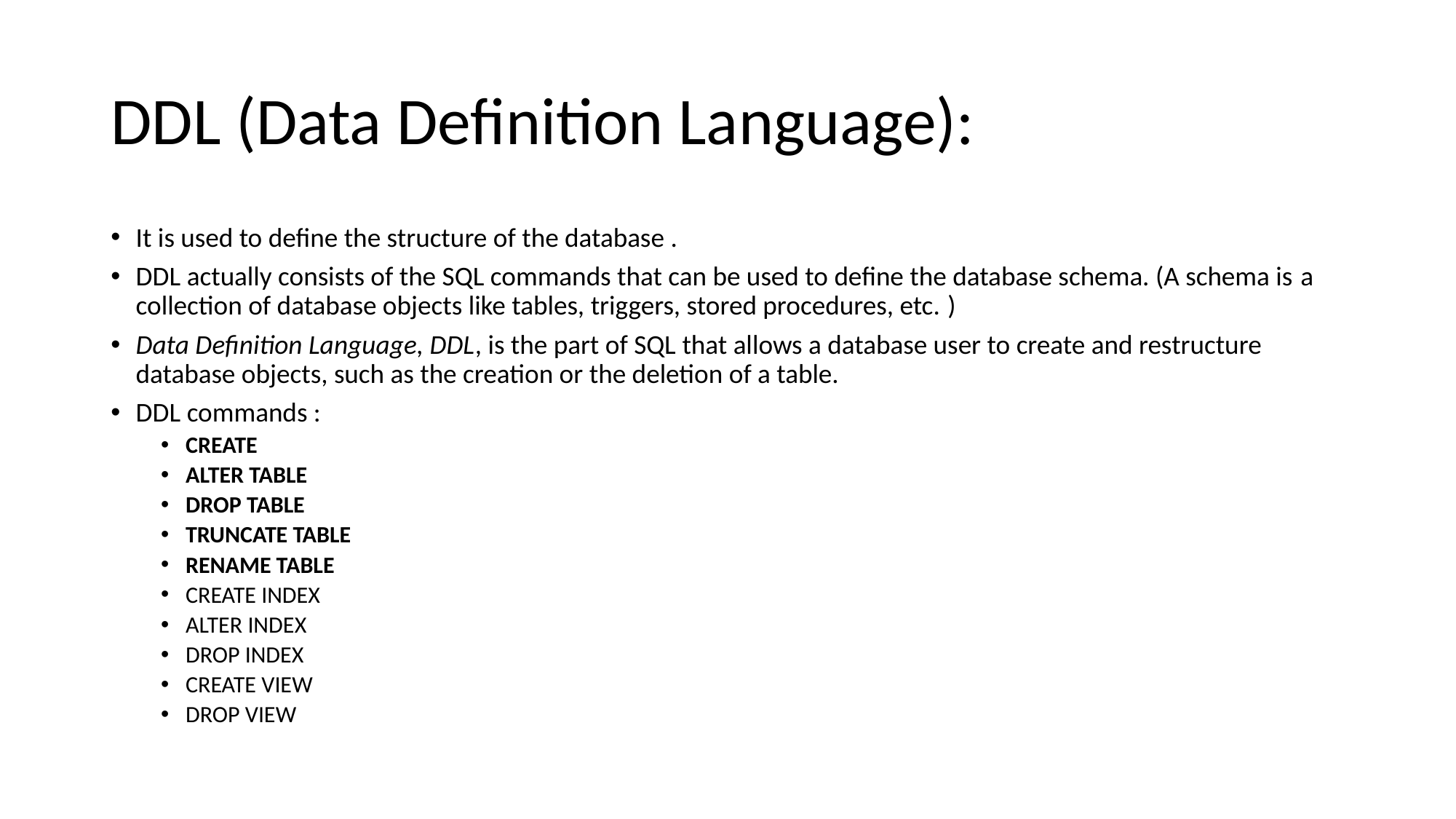

# DDL (Data Definition Language):
It is used to define the structure of the database .
DDL actually consists of the SQL commands that can be used to define the database schema. (A schema is a collection of database objects like tables, triggers, stored procedures, etc. )
Data Definition Language, DDL, is the part of SQL that allows a database user to create and restructure database objects, such as the creation or the deletion of a table.
DDL commands :
CREATE
ALTER TABLE
DROP TABLE
TRUNCATE TABLE
RENAME TABLE
CREATE INDEX
ALTER INDEX
DROP INDEX
CREATE VIEW
DROP VIEW